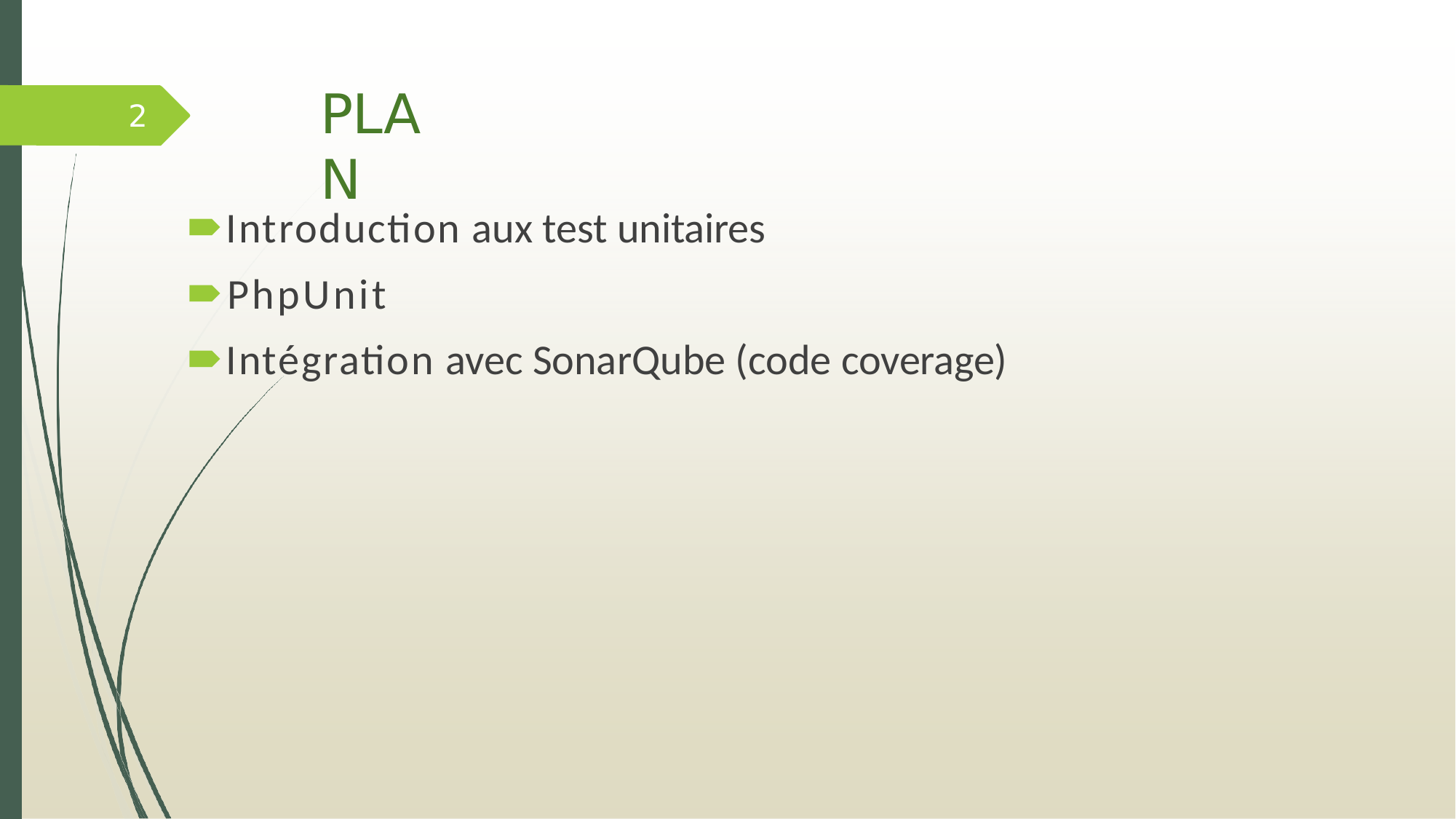

# PLAN
2
🠶Introduction aux test unitaires
🠶PhpUnit
🠶Intégration avec SonarQube (code coverage)